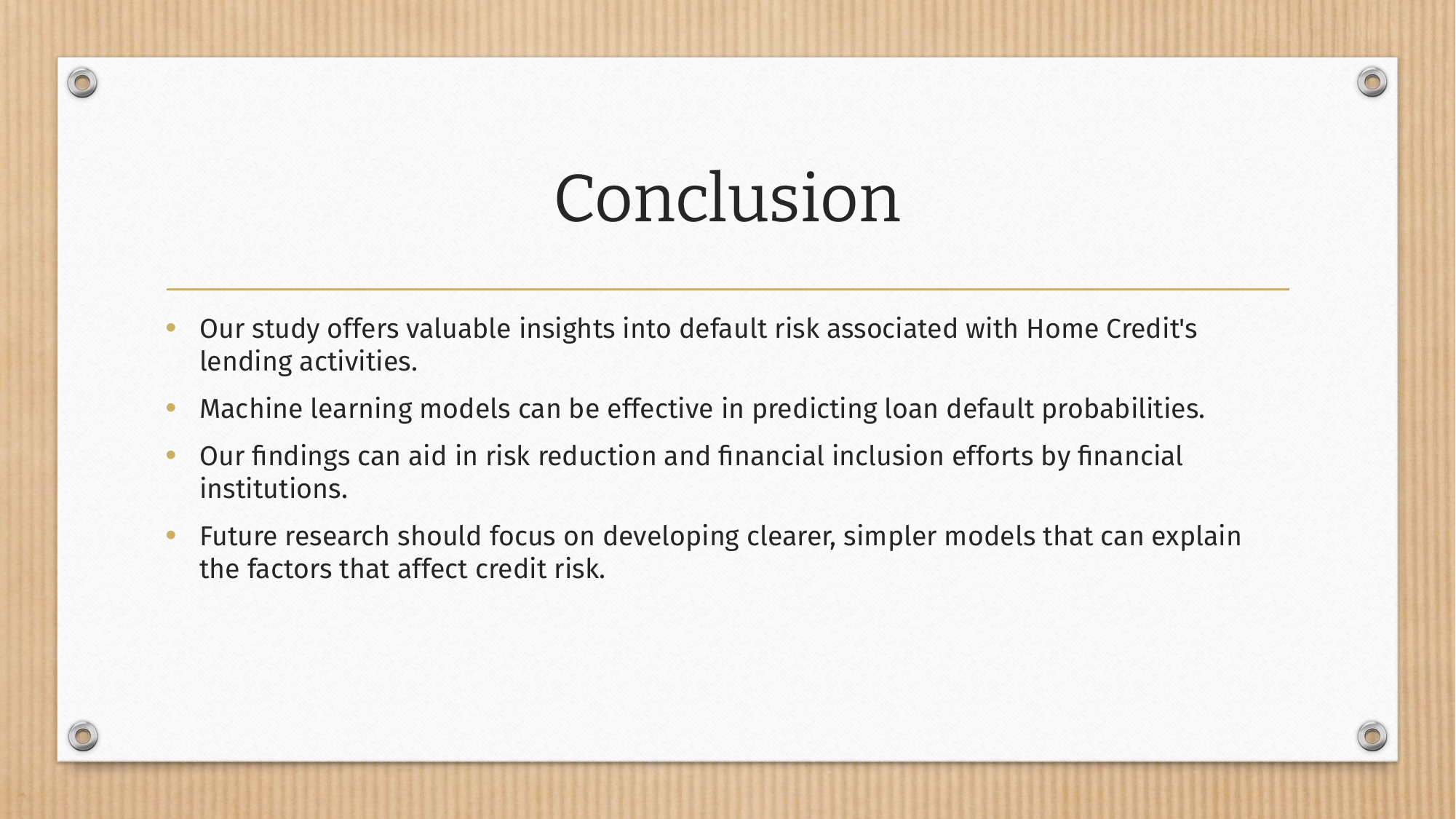

# Conclusion
Our study offers valuable insights into default risk associated with Home Credit's lending activities.
Machine learning models can be effective in predicting loan default probabilities.
Our findings can aid in risk reduction and financial inclusion efforts by financial institutions.
Future research should focus on developing clearer, simpler models that can explain the factors that affect credit risk.